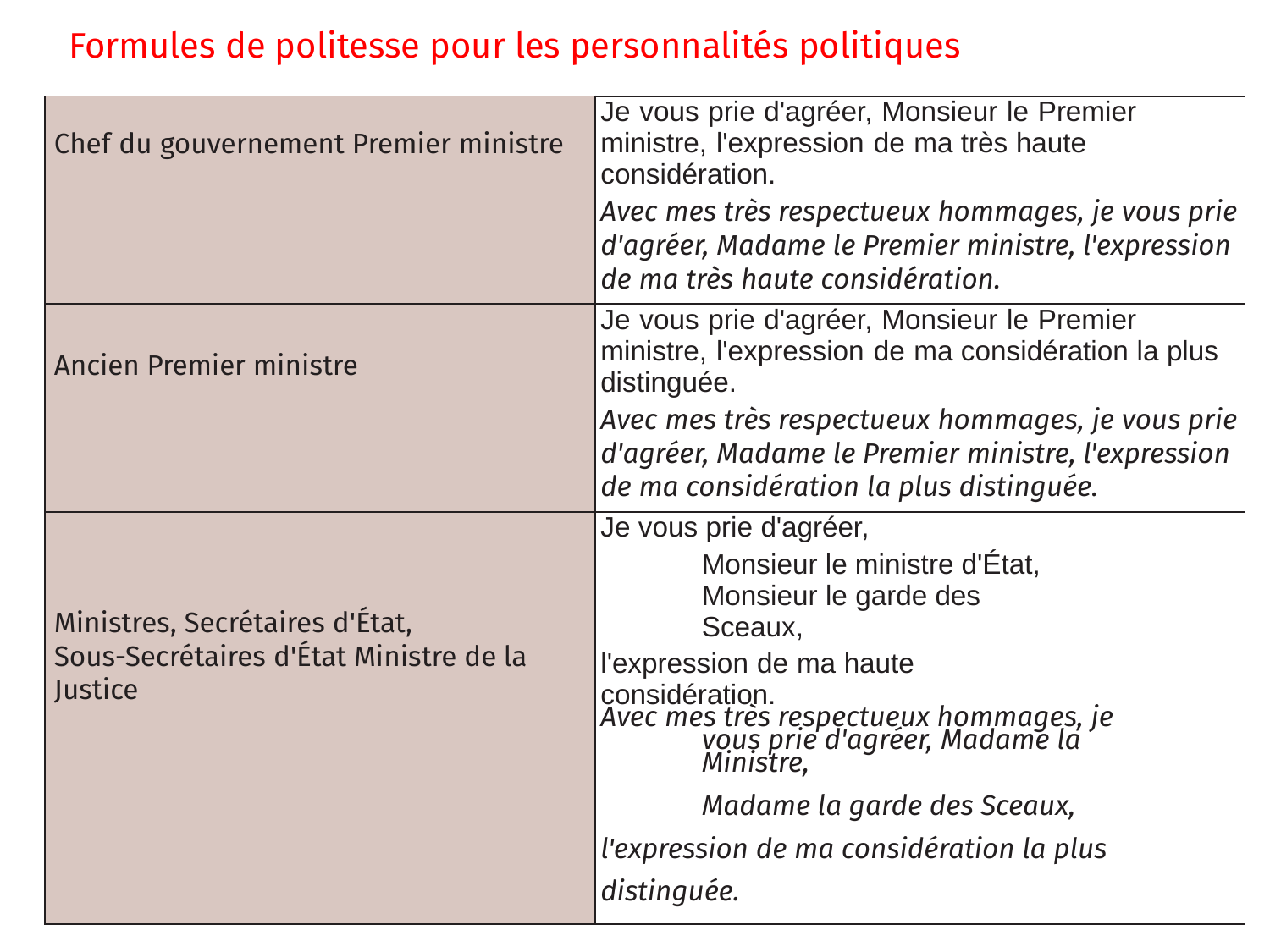

Formules de politesse pour les personnalités politiques
| Chef du gouvernement Premier ministre | Je vous prie d'agréer, Monsieur le Premier ministre, l'expression de ma très haute considération. Avec mes très respectueux hommages, je vous prie d'agréer, Madame le Premier ministre, l'expression de ma très haute considération. |
| --- | --- |
| Ancien Premier ministre | Je vous prie d'agréer, Monsieur le Premier ministre, l'expression de ma considération la plus distinguée. Avec mes très respectueux hommages, je vous prie d'agréer, Madame le Premier ministre, l'expression de ma considération la plus distinguée. |
| Ministres, Secrétaires d'État, Sous-Secrétaires d'État Ministre de la Justice | Je vous prie d'agréer, Monsieur le ministre d'État, Monsieur le garde des Sceaux, l'expression de ma haute considération. Avec mes très respectueux hommages, je vous prie d'agréer, Madame la Ministre, Madame la garde des Sceaux, l'expression de ma considération la plus distinguée. |